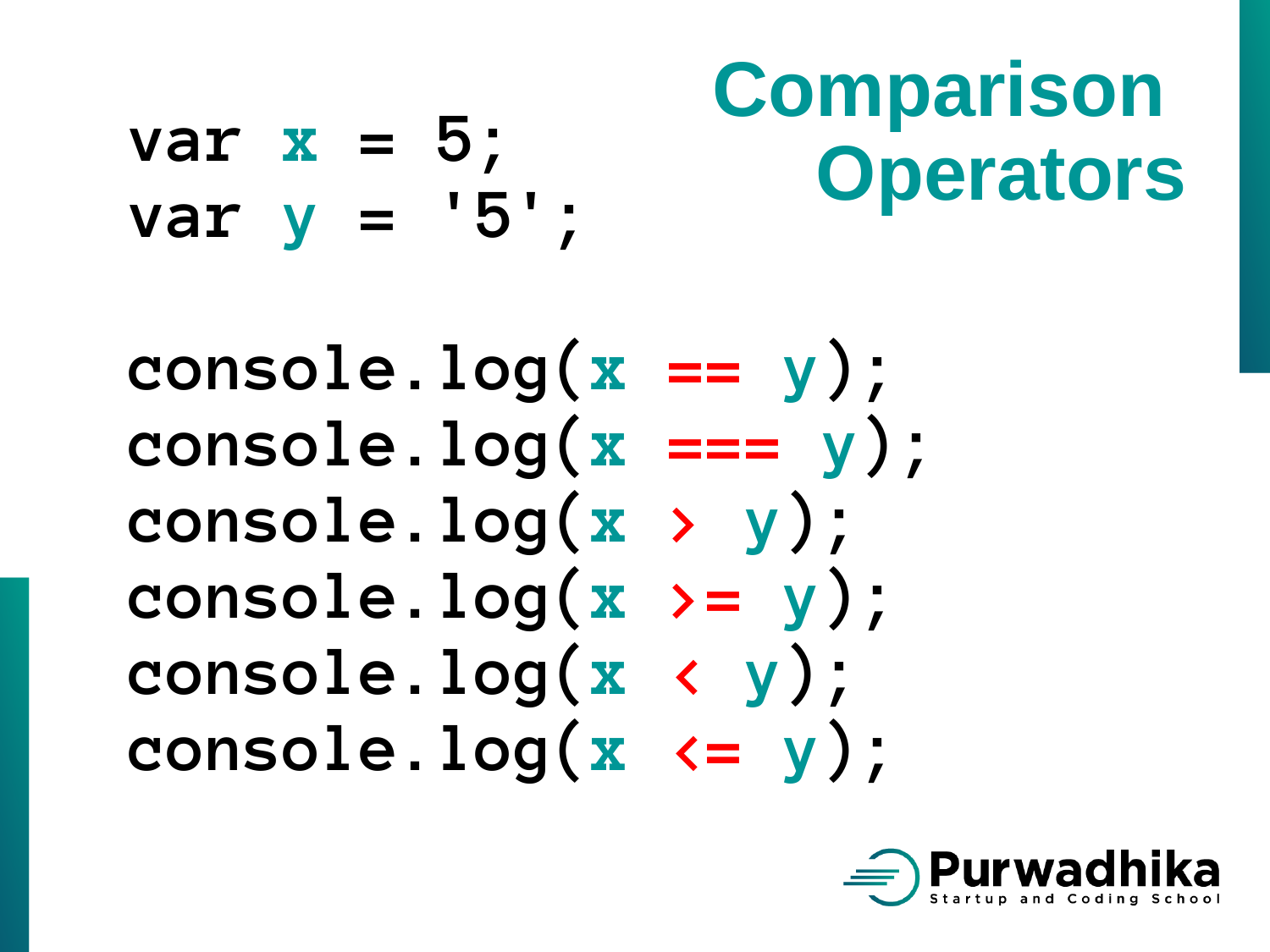

Comparison
Operators
var x = 5;
var y = '5';
console.log(x == y);
console.log(x === y);
console.log(x > y);
console.log(x >= y);
console.log(x < y);
console.log(x <= y);